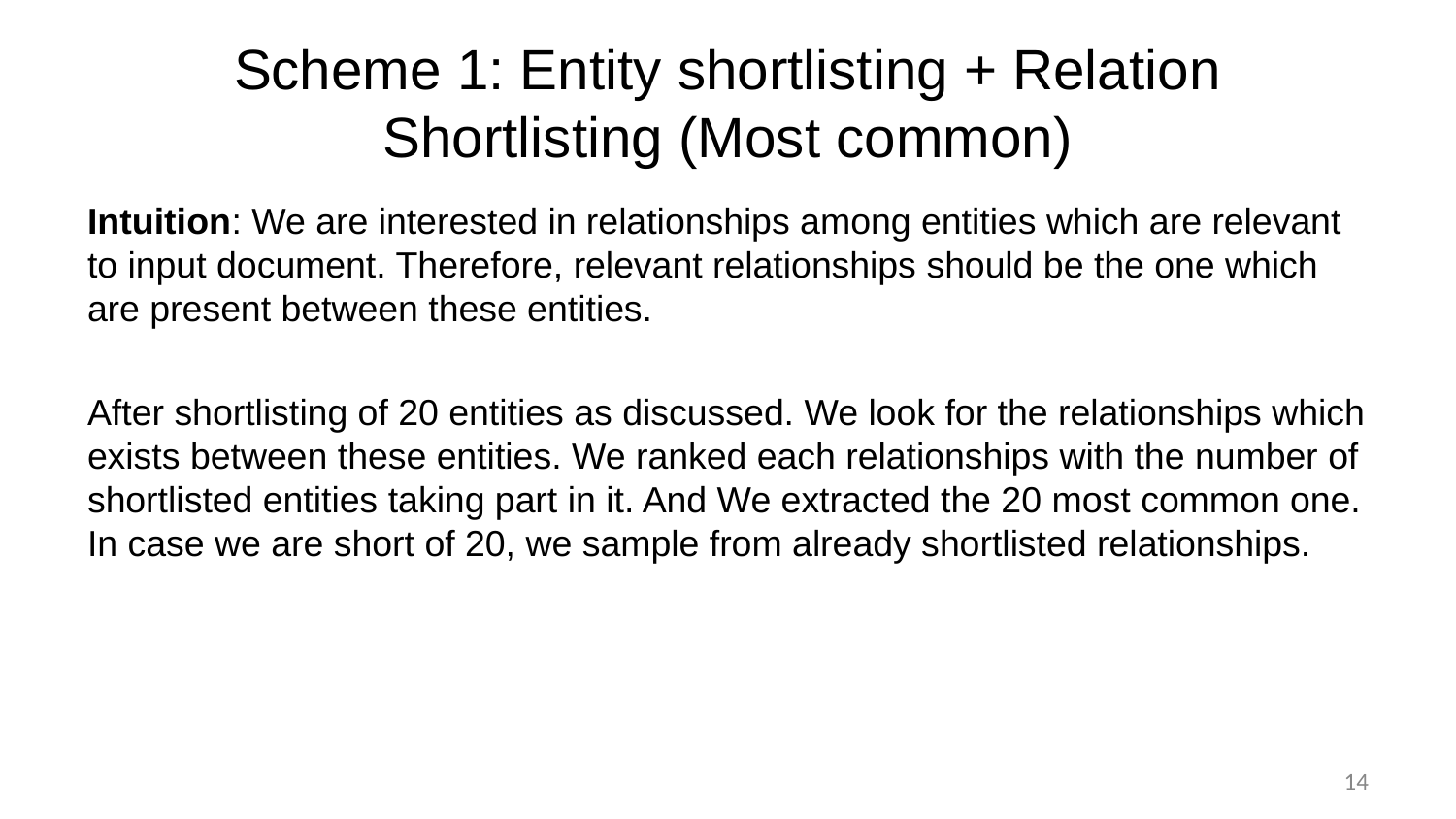

# Scheme 1: Entity shortlisting + Relation Shortlisting (Most common)
Intuition: We are interested in relationships among entities which are relevant to input document. Therefore, relevant relationships should be the one which are present between these entities.

After shortlisting of 20 entities as discussed. We look for the relationships which exists between these entities. We ranked each relationships with the number of shortlisted entities taking part in it. And We extracted the 20 most common one. In case we are short of 20, we sample from already shortlisted relationships.

14